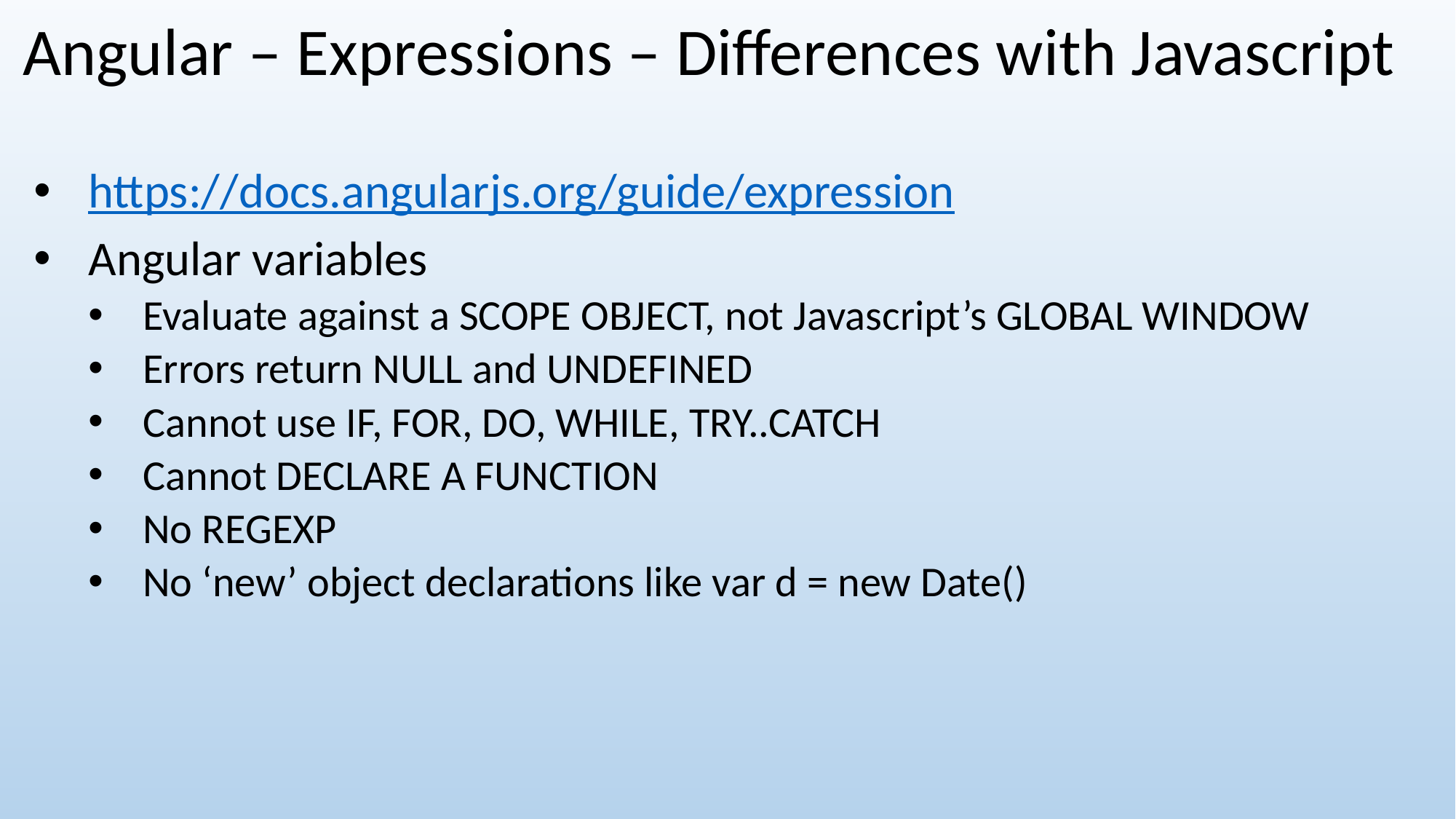

# Angular – Expressions – Differences with Javascript
https://docs.angularjs.org/guide/expression
Angular variables
Evaluate against a SCOPE OBJECT, not Javascript’s GLOBAL WINDOW
Errors return NULL and UNDEFINED
Cannot use IF, FOR, DO, WHILE, TRY..CATCH
Cannot DECLARE A FUNCTION
No REGEXP
No ‘new’ object declarations like var d = new Date()